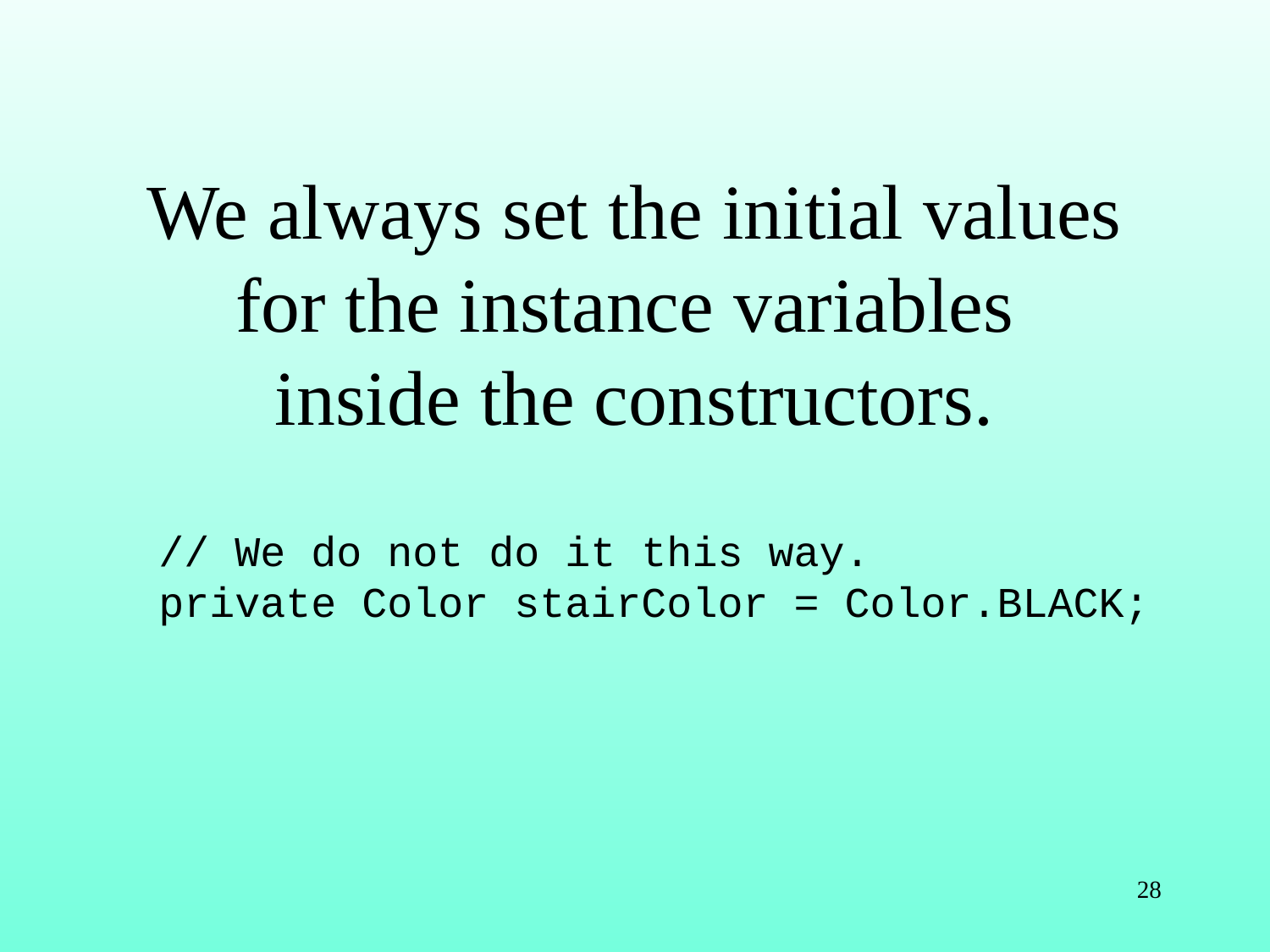

# We always set the initial values for the instance variables inside the constructors.
 // We do not do it this way.
 private Color stairColor = Color.BLACK;
28